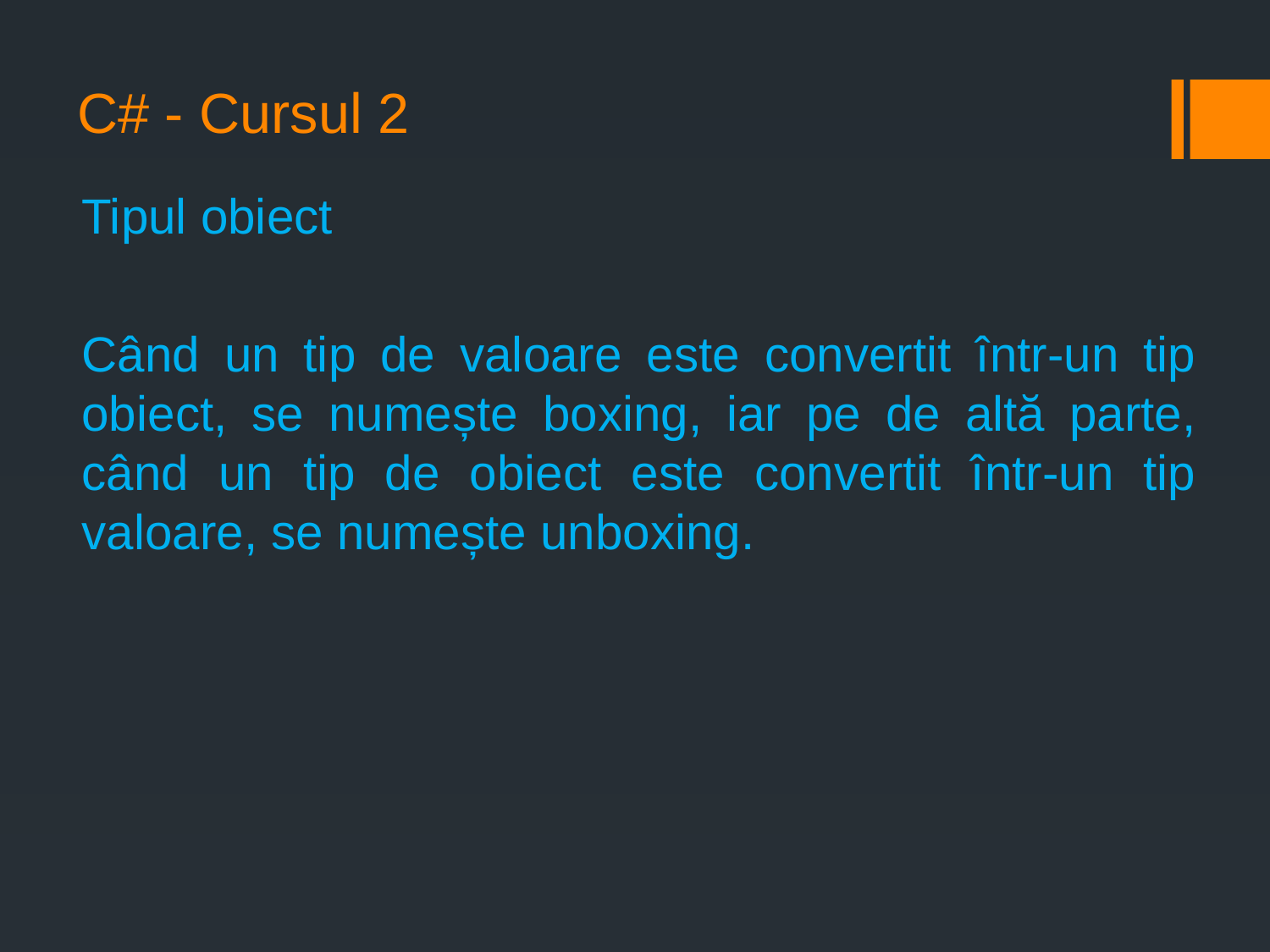

# C# - Cursul 2
Tipul obiect

Când un tip de valoare este convertit într-un tip obiect, se numește boxing, iar pe de altă parte, când un tip de obiect este convertit într-un tip valoare, se numește unboxing.